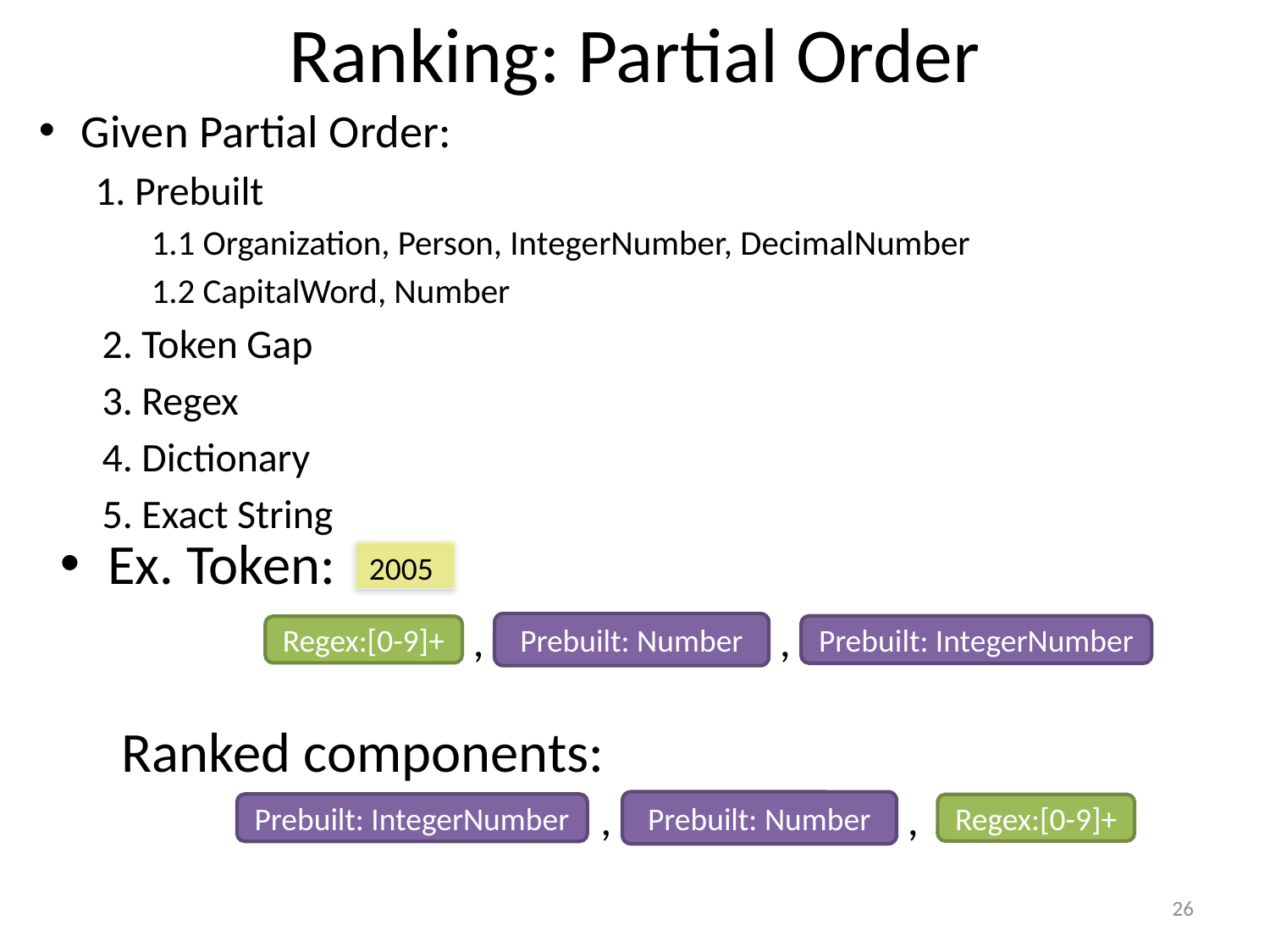

# Ranking: Partial Order
Given Partial Order:
1. Prebuilt
1.1 Organization, Person, IntegerNumber, DecimalNumber
1.2 CapitalWord, Number
2. Token Gap
3. Regex
4. Dictionary
5. Exact String
Ex. Token:

2005
,
,
Prebuilt: Number
Prebuilt: IntegerNumber
Regex:[0-9]+
Ranked components:
,
,
Prebuilt: Number
Prebuilt: IntegerNumber
Regex:[0-9]+
26